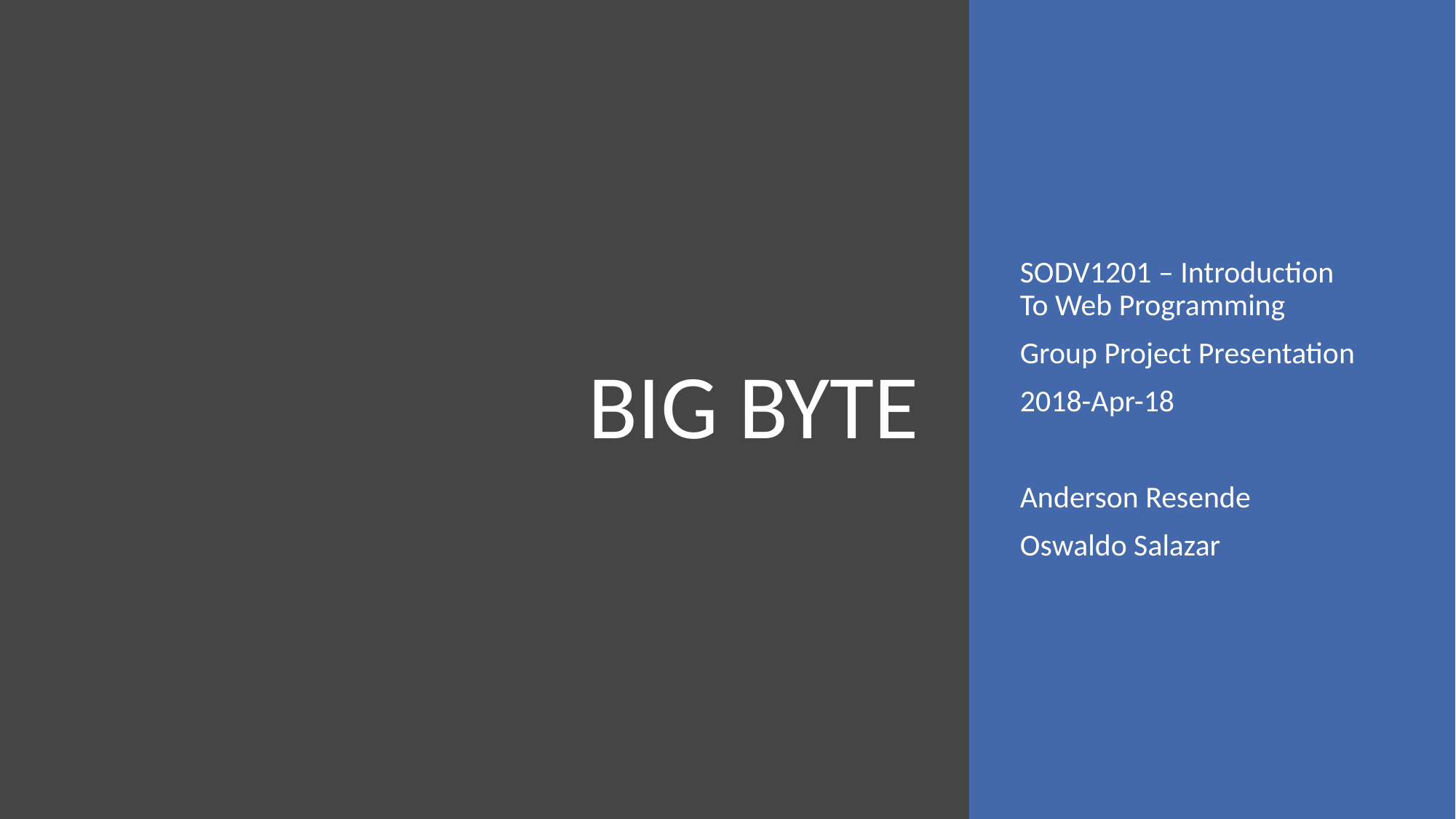

# BIG BYTE
SODV1201 – Introduction To Web Programming
Group Project Presentation
2018-Apr-18

Anderson Resende
Oswaldo Salazar